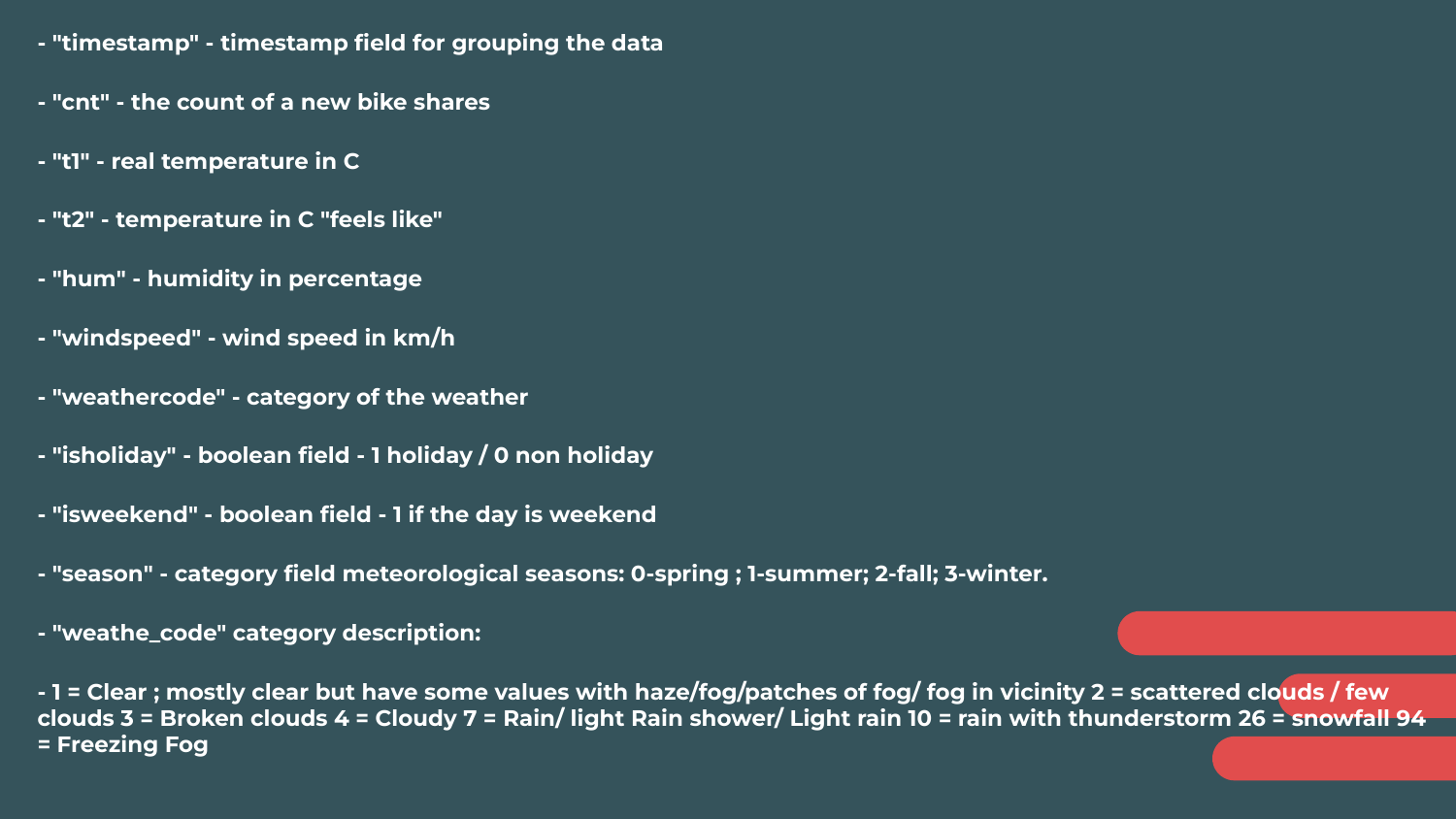

# - "timestamp" - timestamp field for grouping the data
- "cnt" - the count of a new bike shares
- "t1" - real temperature in C
- "t2" - temperature in C "feels like"
- "hum" - humidity in percentage
- "windspeed" - wind speed in km/h
- "weathercode" - category of the weather
- "isholiday" - boolean field - 1 holiday / 0 non holiday
- "isweekend" - boolean field - 1 if the day is weekend
- "season" - category field meteorological seasons: 0-spring ; 1-summer; 2-fall; 3-winter.
- "weathe_code" category description:
- 1 = Clear ; mostly clear but have some values with haze/fog/patches of fog/ fog in vicinity 2 = scattered clouds / few clouds 3 = Broken clouds 4 = Cloudy 7 = Rain/ light Rain shower/ Light rain 10 = rain with thunderstorm 26 = snowfall 94 = Freezing Fog